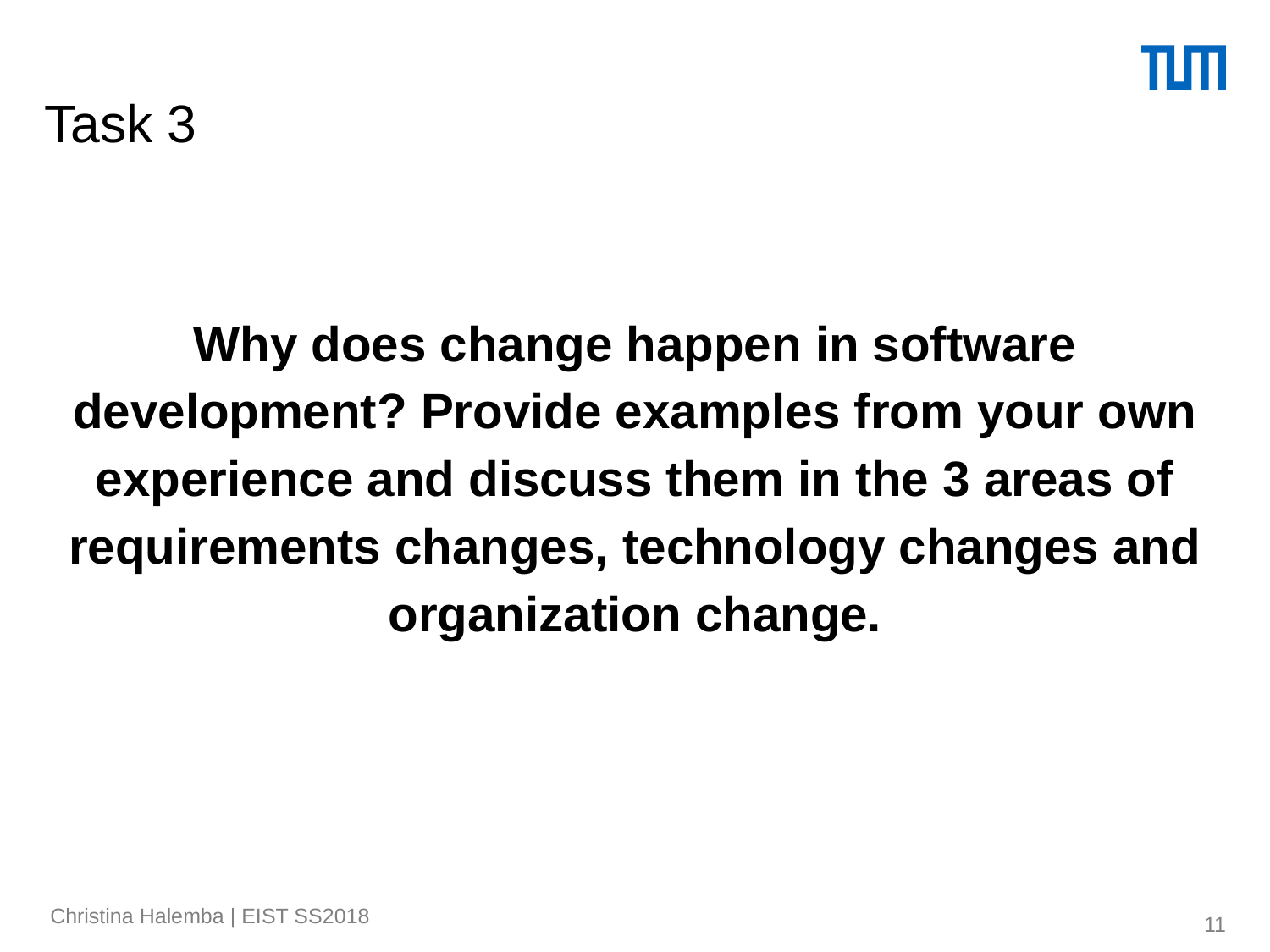

# Task 3

Why does change happen in software development? Provide examples from your own experience and discuss them in the 3 areas of requirements changes, technology changes and organization change.
11